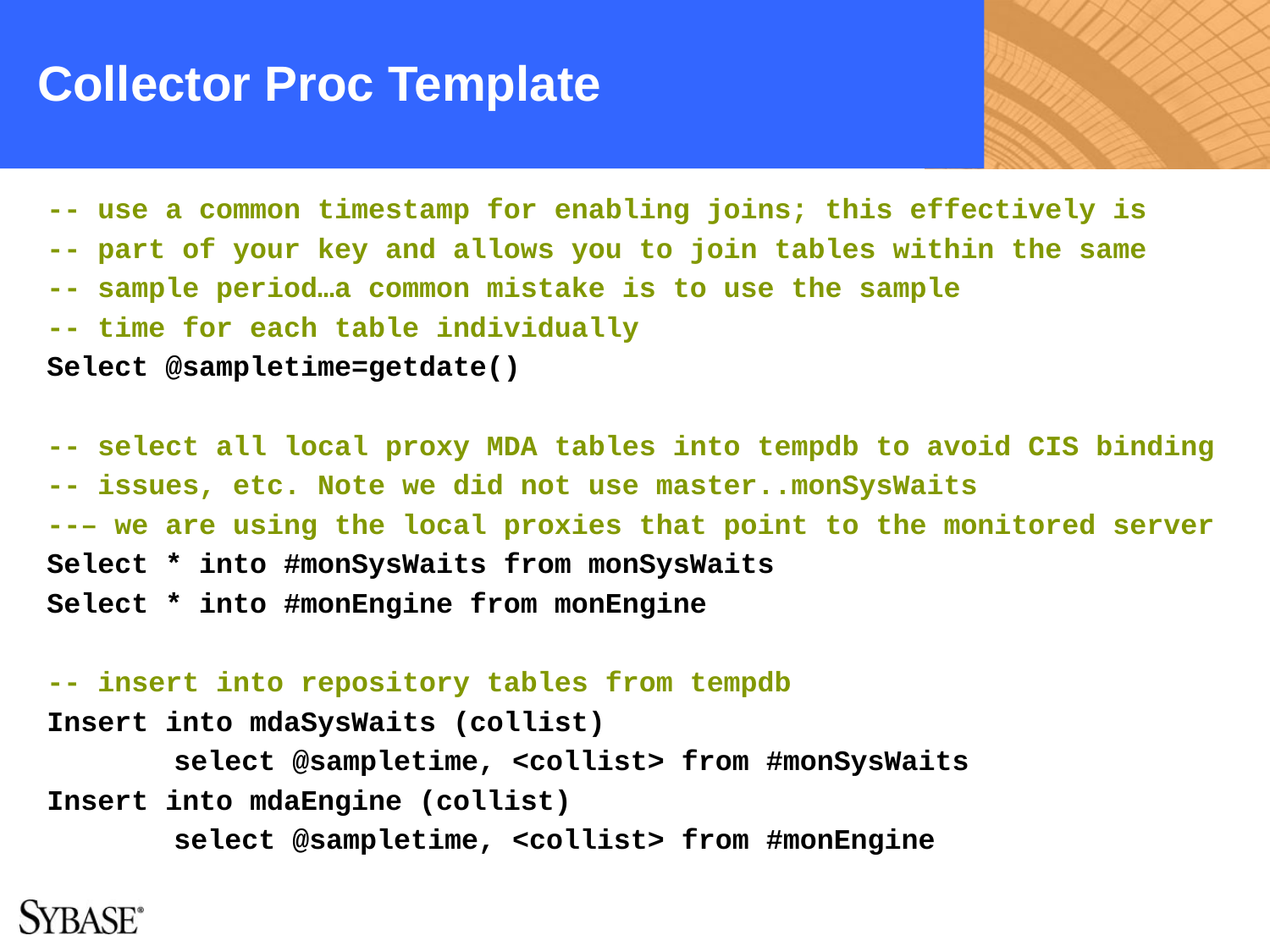

# Collector Proc Template
-- use a common timestamp for enabling joins; this effectively is
-- part of your key and allows you to join tables within the same
-- sample period…a common mistake is to use the sample
-- time for each table individually
Select @sampletime=getdate()

-- select all local proxy MDA tables into tempdb to avoid CIS binding
-- issues, etc. Note we did not use master..monSysWaits
--– we are using the local proxies that point to the monitored server
Select * into #monSysWaits from monSysWaits
Select * into #monEngine from monEngine

-- insert into repository tables from tempdb
Insert into mdaSysWaits (collist)
	select @sampletime, <collist> from #monSysWaits
Insert into mdaEngine (collist)
	select @sampletime, <collist> from #monEngine